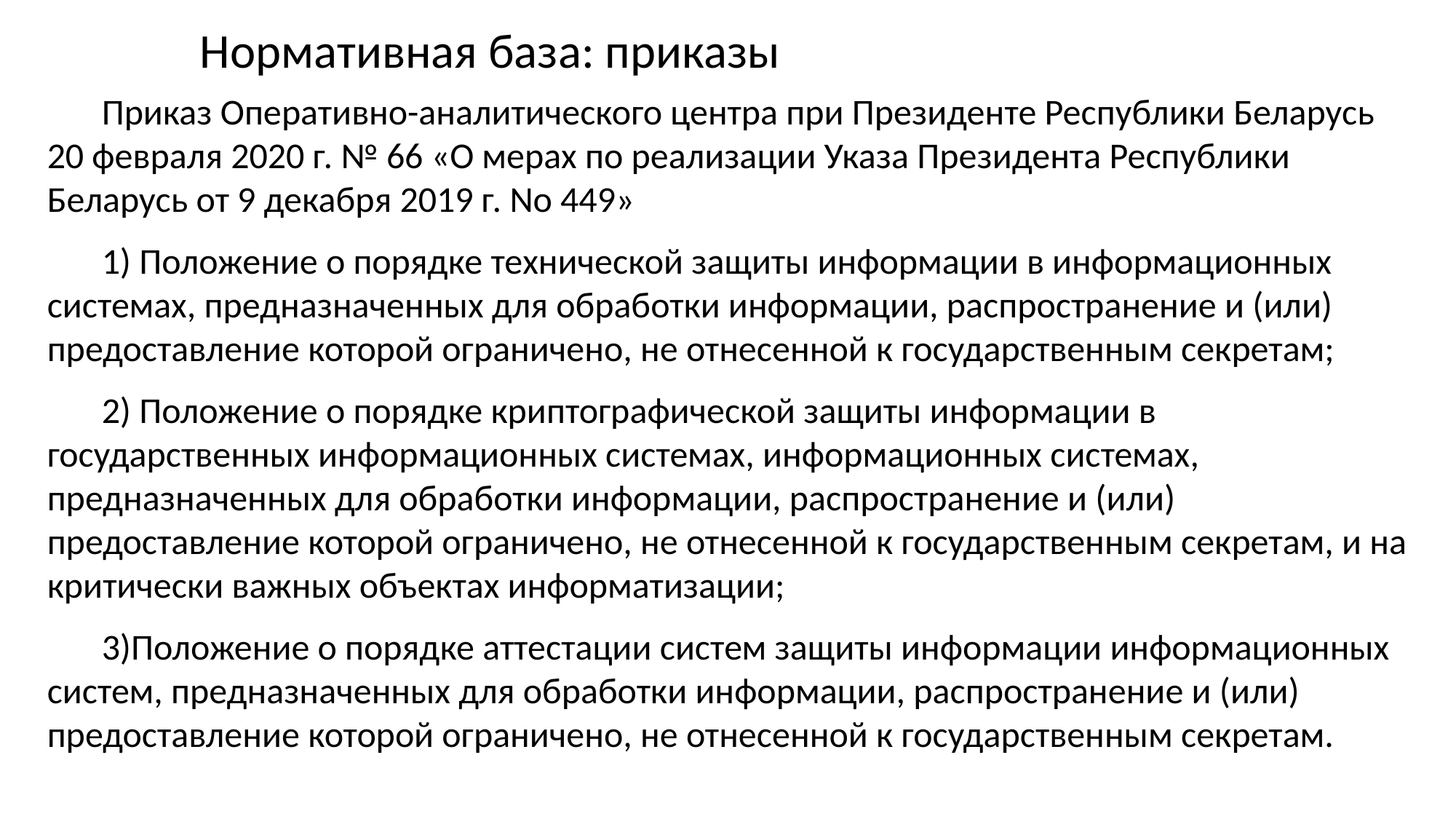

Нормативная база: приказы
Приказ Оперативно-аналитического центра при Президенте Республики Беларусь  20 февраля 2020 г. № 66 «О мерах по реализации Указа Президента Республики Беларусь от 9 декабря 2019 г. No 449»
1) Положение о порядке технической защиты информации в информационных системах, предназначенных для обработки информации, распространение и (или) предоставление которой ограничено, не отнесенной к государственным секретам;
2) Положение о порядке криптографической защиты информации в государственных информационных системах, информационных системах, предназначенных для обработки информации, распространение и (или) предоставление которой ограничено, не отнесенной к государственным секретам, и на критически важных объектах информатизации;
3)Положение о порядке аттестации систем защиты информации информационных систем, предназначенных для обработки информации, распространение и (или) предоставление которой ограничено, не отнесенной к государственным секретам.